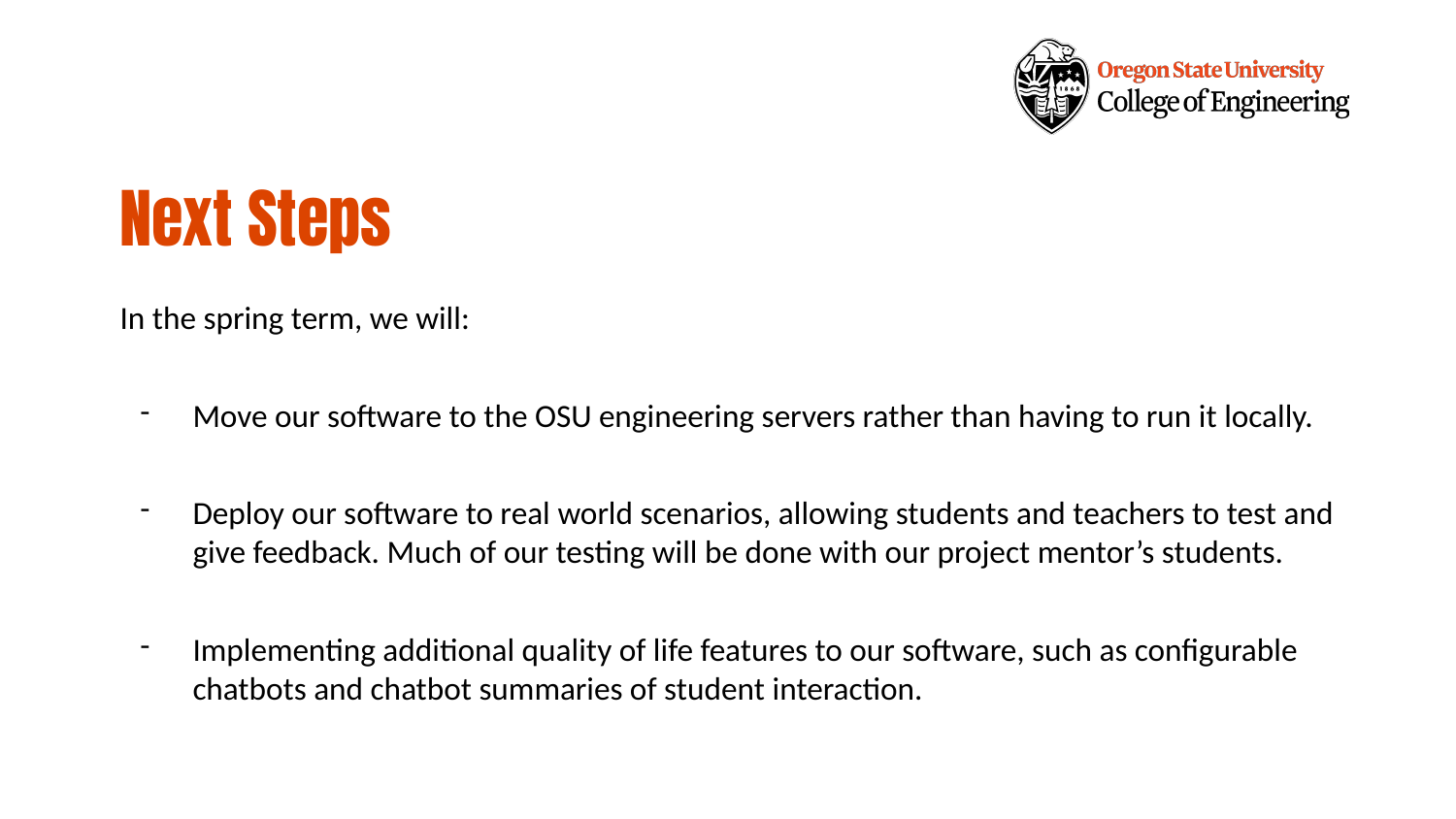

# Next Steps
In the spring term, we will:

Move our software to the OSU engineering servers rather than having to run it locally.

Deploy our software to real world scenarios, allowing students and teachers to test and give feedback. Much of our testing will be done with our project mentor’s students.

Implementing additional quality of life features to our software, such as configurable chatbots and chatbot summaries of student interaction.